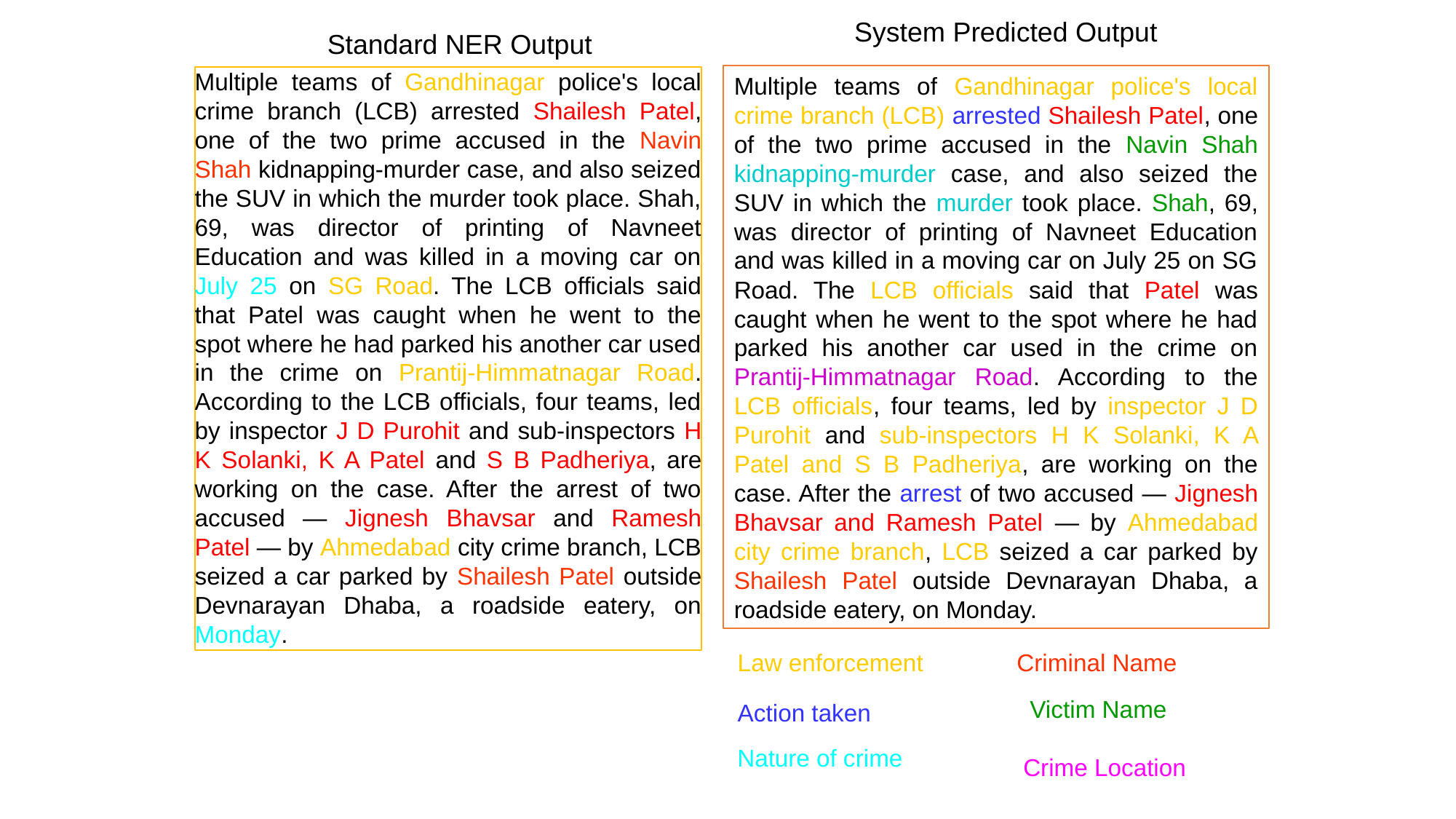

System Predicted Output
Multiple teams of Gandhinagar police's local crime branch (LCB) arrested Shailesh Patel, one of the two prime accused in the Navin Shah kidnapping-murder case, and also seized the SUV in which the murder took place. Shah, 69, was director of printing of Navneet Education and was killed in a moving car on July 25 on SG Road. The LCB officials said that Patel was caught when he went to the spot where he had parked his another car used in the crime on Prantij-Himmatnagar Road. According to the LCB officials, four teams, led by inspector J D Purohit and sub-inspectors H K Solanki, K A Patel and S B Padheriya, are working on the case. After the arrest of two accused — Jignesh Bhavsar and Ramesh Patel — by Ahmedabad city crime branch, LCB seized a car parked by Shailesh Patel outside Devnarayan Dhaba, a roadside eatery, on Monday.
Law enforcement
Criminal Name
Victim Name
Action taken
Nature of crime
Crime Location
Standard NER Output
Multiple teams of Gandhinagar police's local crime branch (LCB) arrested Shailesh Patel, one of the two prime accused in the Navin Shah kidnapping-murder case, and also seized the SUV in which the murder took place. Shah, 69, was director of printing of Navneet Education and was killed in a moving car on July 25 on SG Road. The LCB officials said that Patel was caught when he went to the spot where he had parked his another car used in the crime on Prantij-Himmatnagar Road. According to the LCB officials, four teams, led by inspector J D Purohit and sub-inspectors H K Solanki, K A Patel and S B Padheriya, are working on the case. After the arrest of two accused — Jignesh Bhavsar and Ramesh Patel — by Ahmedabad city crime branch, LCB seized a car parked by Shailesh Patel outside Devnarayan Dhaba, a roadside eatery, on Monday.